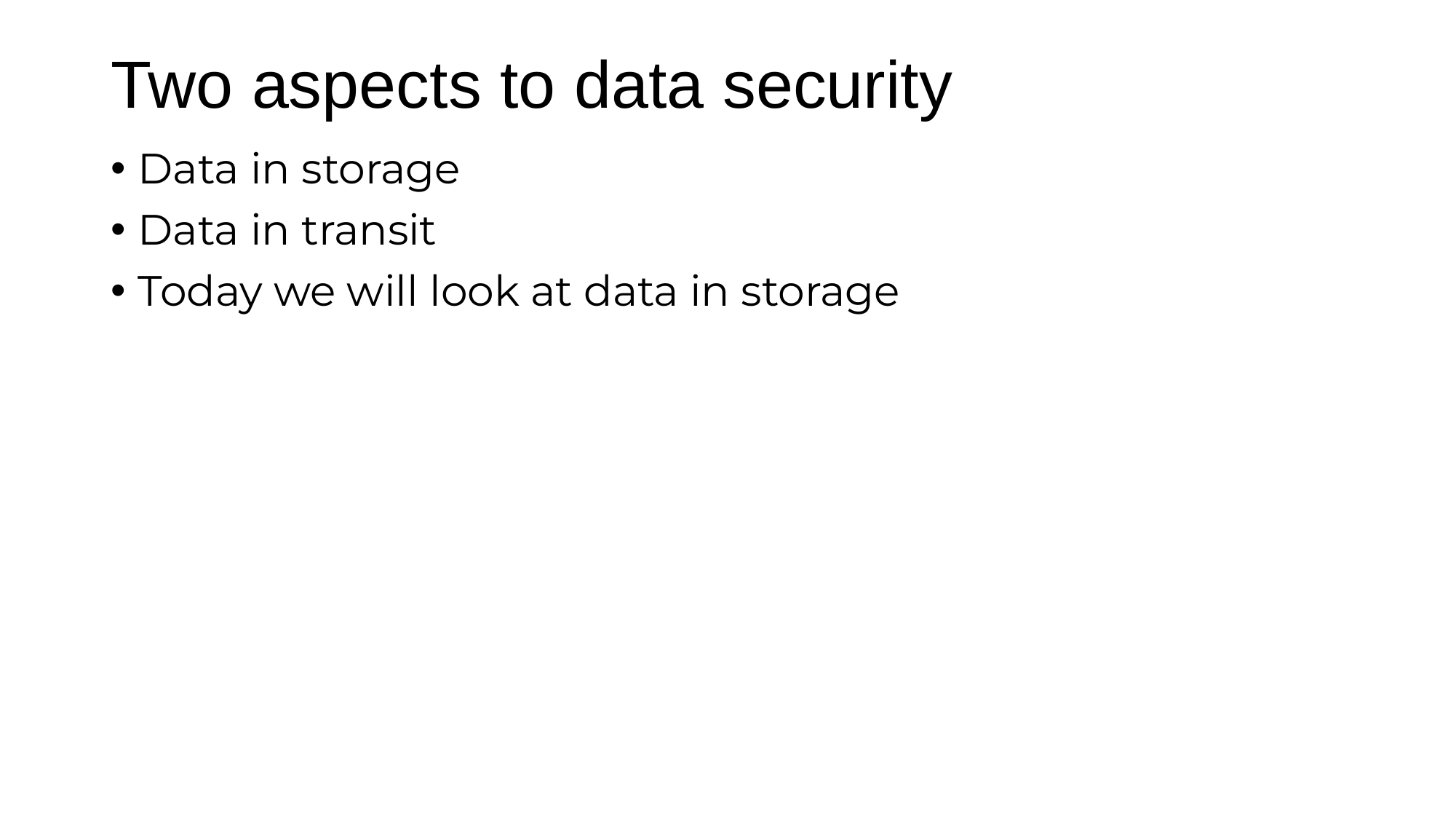

# Two aspects to data security
Data in storage
Data in transit
Today we will look at data in storage